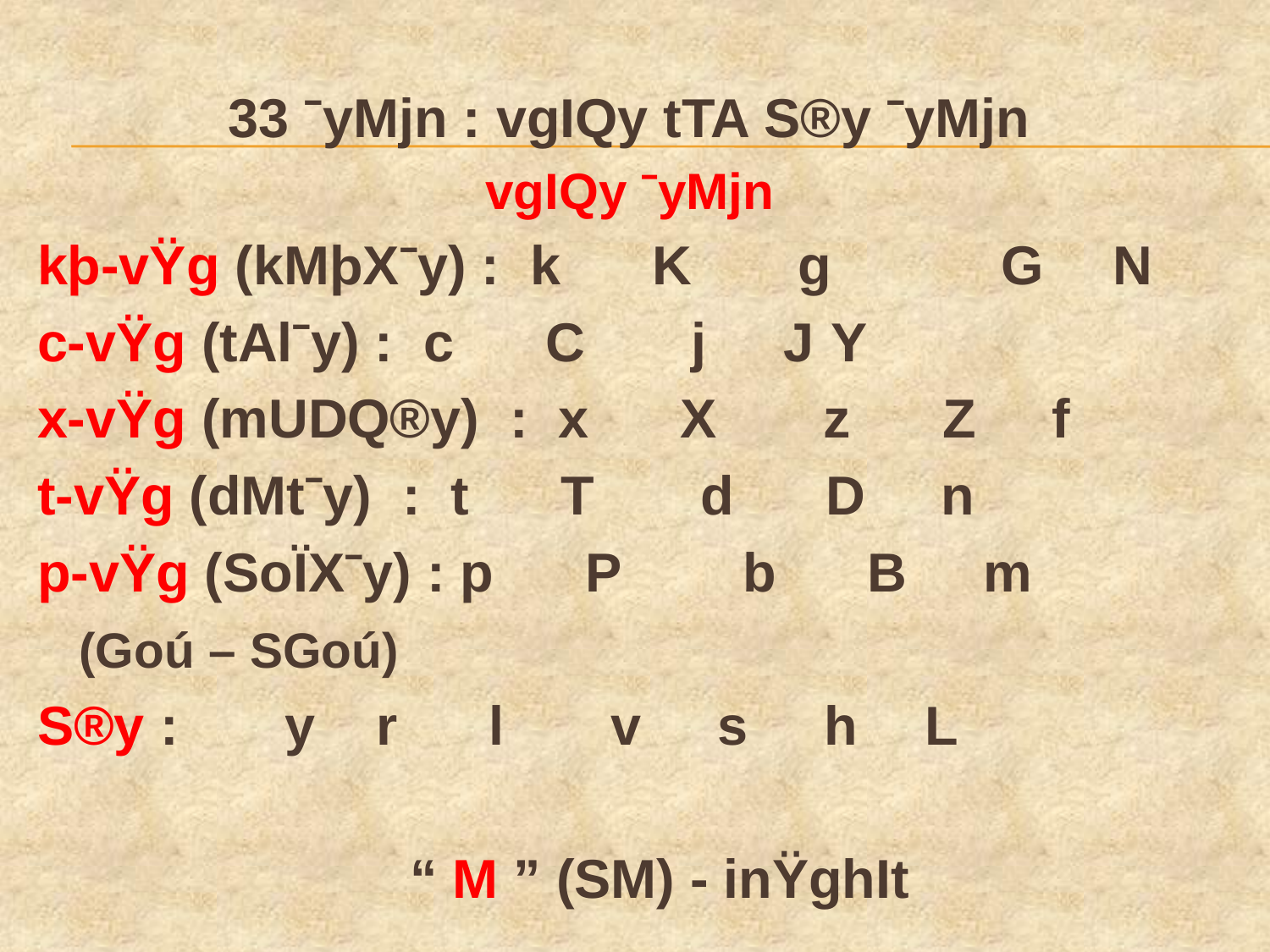

#
33 ˉyMjn : vgIQy tTA S®y ˉyMjn
vgIQy ˉyMjn
kþ-vŸg (kMþXˉy) :  k      K	    g	     G	N
c-vŸg (tAlˉy) :  c      C       j     J	Y
x-vŸg (mUDQ®y)  :  x      X       z      Z     f
t-vŸg (dMtˉy)  :  t      T       d      D     n
p-vŸg (SoÏXˉy) : p      P        b      B     m
					(Goú – SGoú)
S®y :       y	 r      l       v     s     h	L

   “ M ” (SM) - inŸghIt